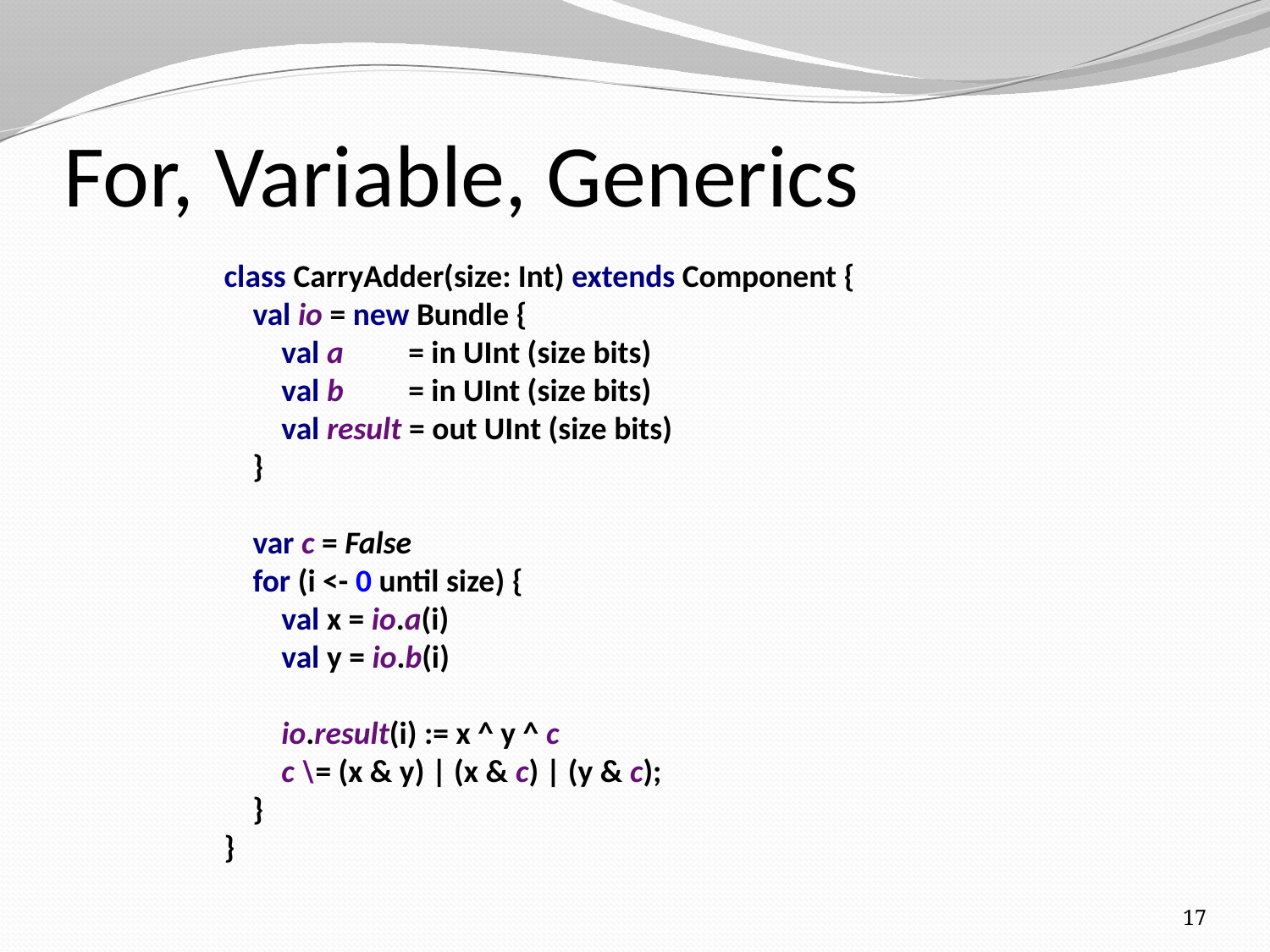

# For, Variable, Generics
class CarryAdder(size: Int) extends Component {
    val io = new Bundle {
        val a         = in UInt (size bits)
        val b         = in UInt (size bits)
        val result = out UInt (size bits)
    }
    var c = False
    for (i <- 0 until size) {
        val x = io.a(i)
        val y = io.b(i)
        io.result(i) := x ^ y ^ c
        c \= (x & y) | (x & c) | (y & c);
    }
}
17